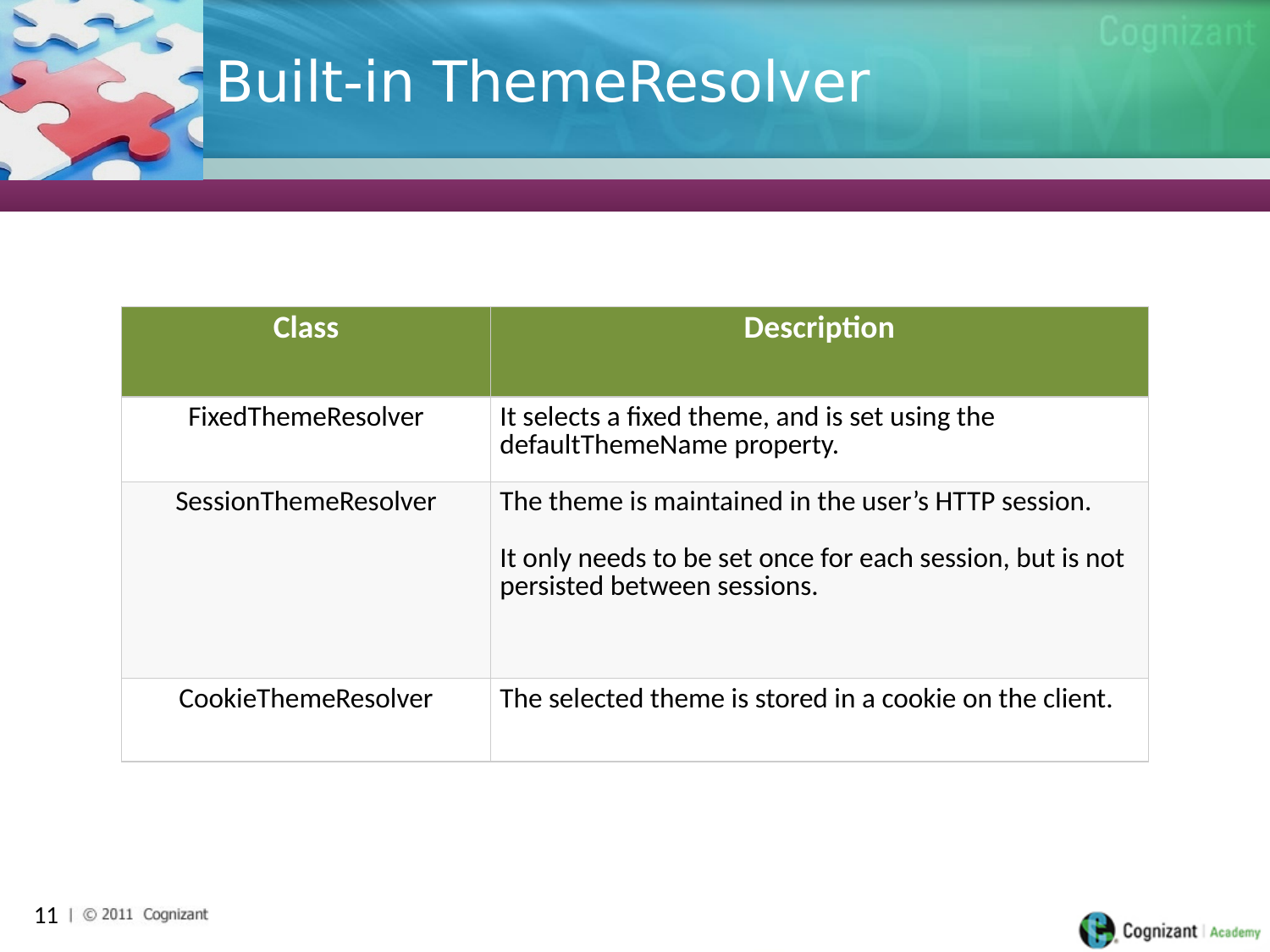

# Built-in ThemeResolver
| Class | Description |
| --- | --- |
| FixedThemeResolver | It selects a fixed theme, and is set using the  defaultThemeName property. |
| SessionThemeResolver | The theme is maintained in the user’s HTTP session. It only needs to be set once for each session, but is not persisted between sessions. |
| CookieThemeResolver | The selected theme is stored in a cookie on the client. |
11